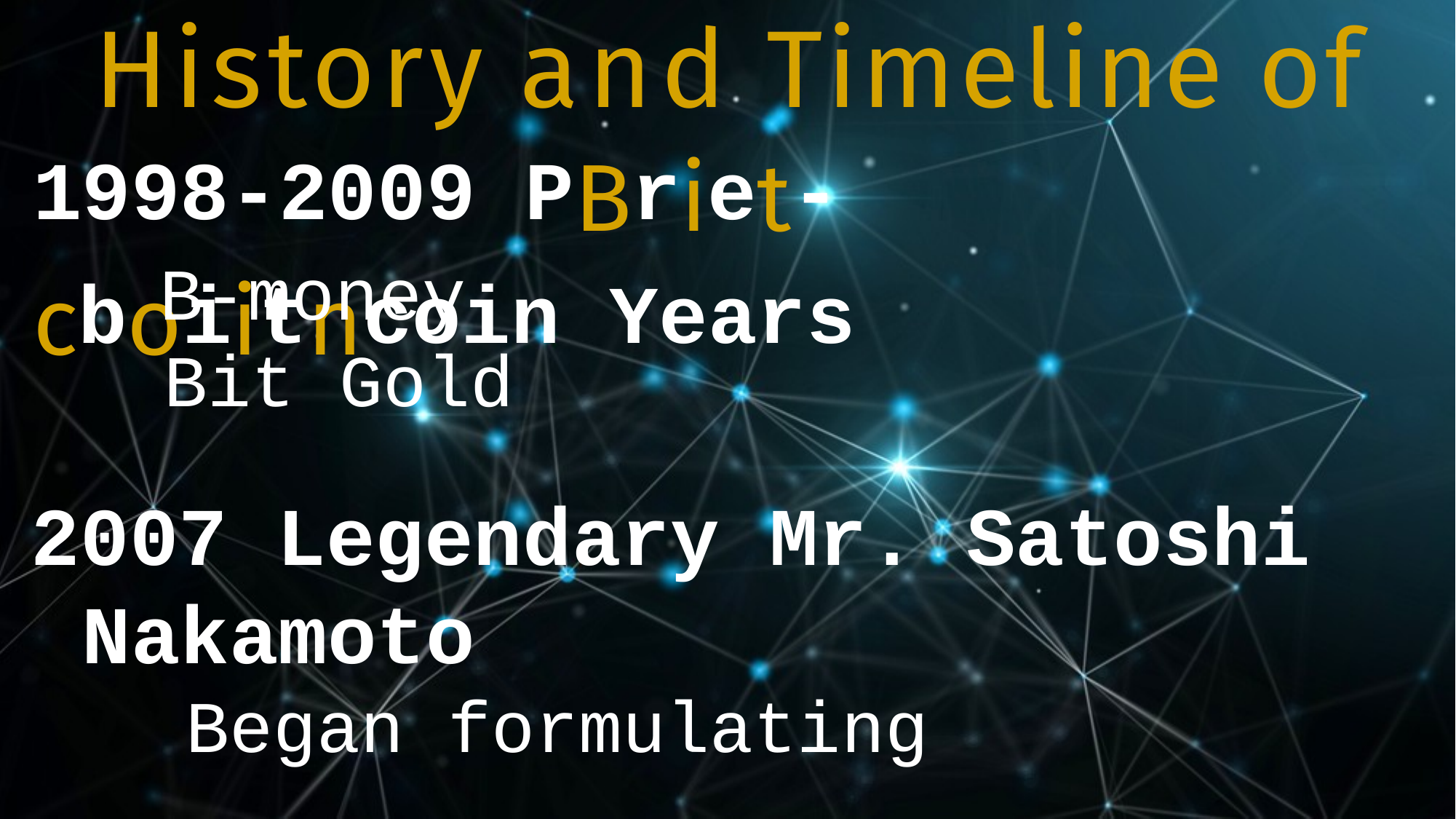

# History and Timeline of
1998-2009 PBriet-cboiitncoin Years
B-money  Bit Gold
2007 Legendary Mr. Satoshi  Nakamoto
Began formulating